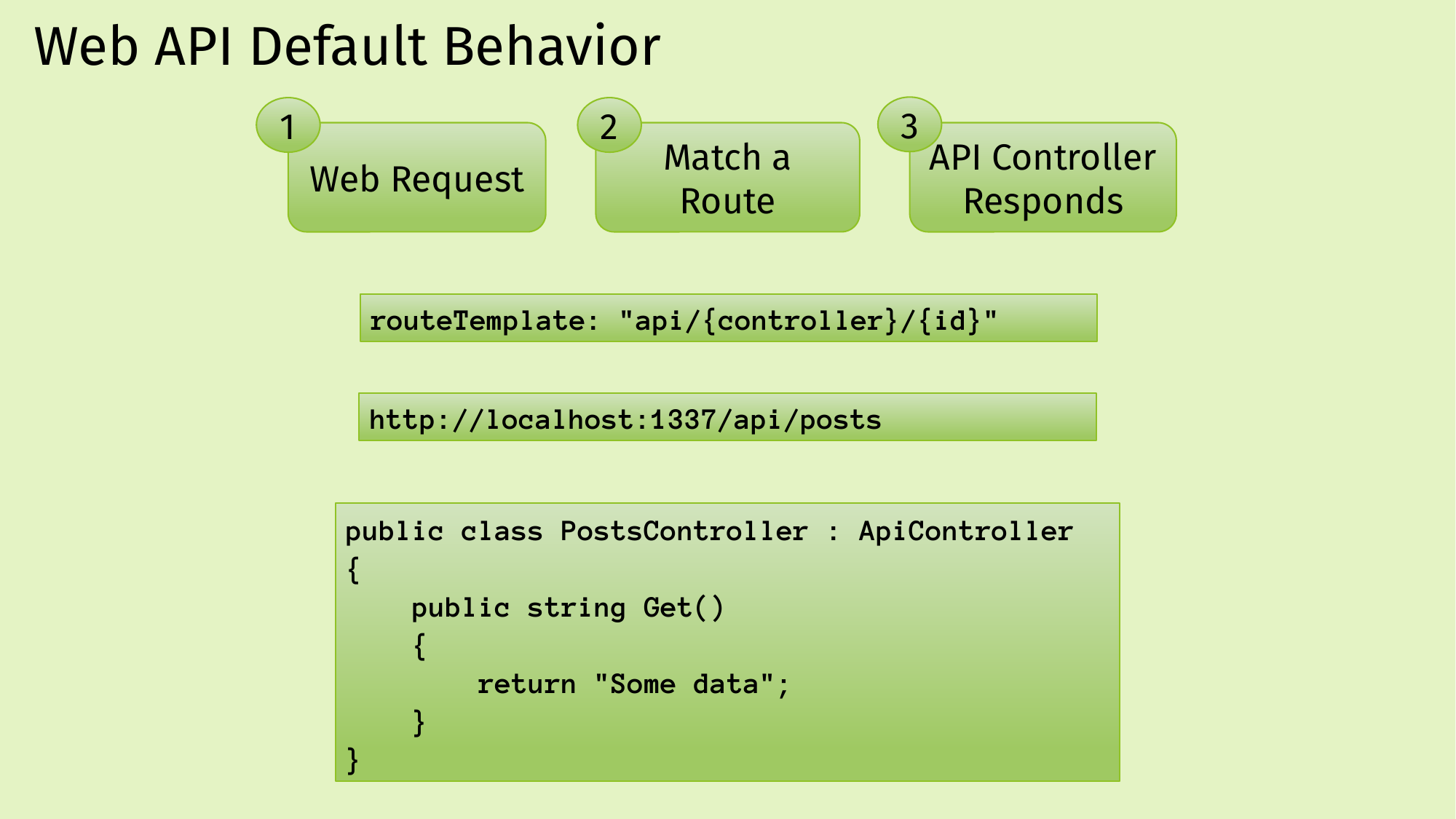

# Web API Default Behavior
3
1
2
Web Request
Match a Route
API Controller Responds
routeTemplate: "api/{controller}/{id}"
http://localhost:1337/api/posts
public class PostsController : ApiController
{
    public string Get()
    {
        return "Some data";
    }
}
11